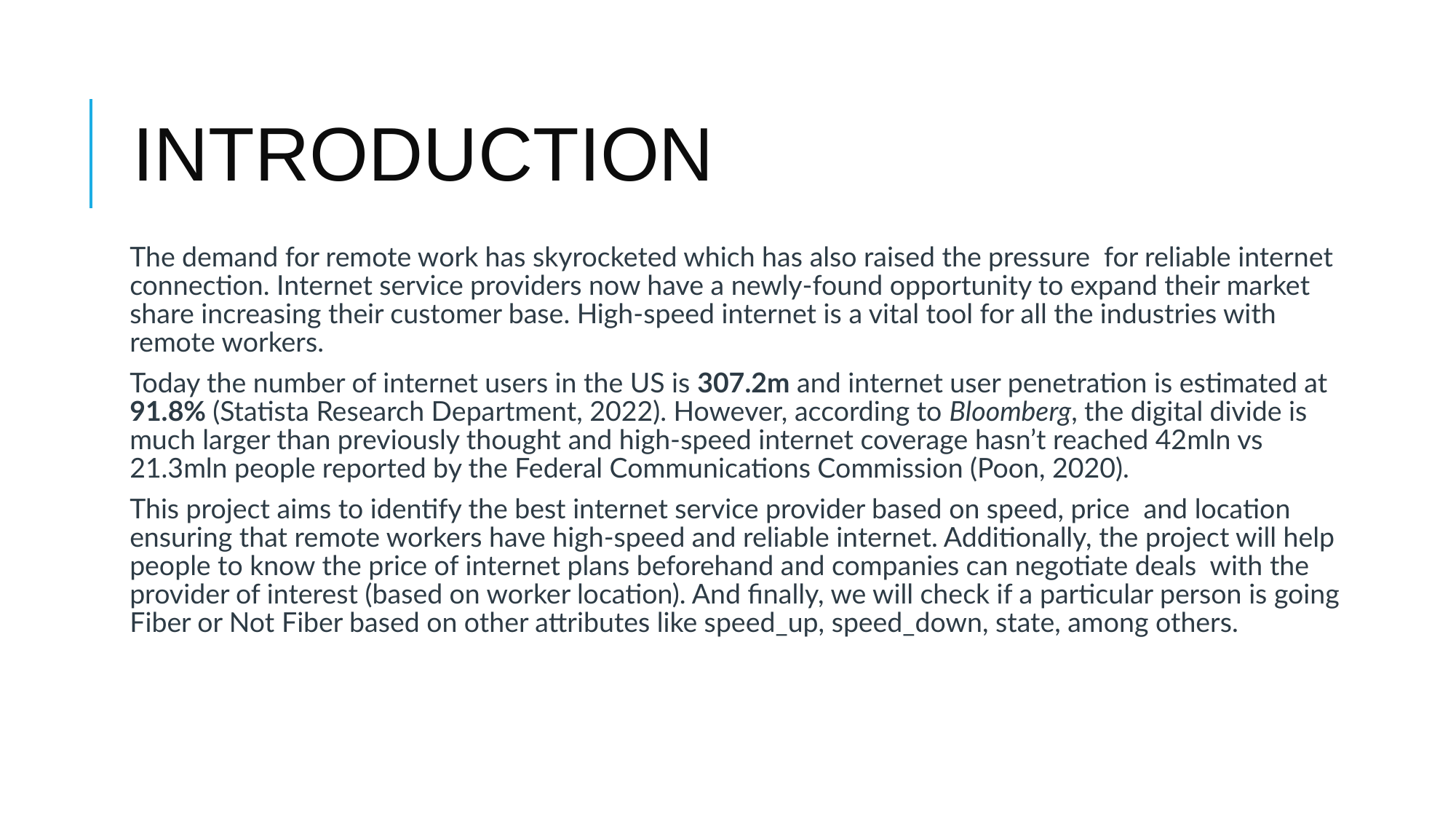

# INTRODUCTION
The demand for remote work has skyrocketed which has also raised the pressure  for reliable internet connection. Internet service providers now have a newly-found opportunity to expand their market share increasing their customer base. High-speed internet is a vital tool for all the industries with remote workers.
Today the number of internet users in the US is 307.2m and internet user penetration is estimated at 91.8% (Statista Research Department, 2022). However, according to Bloomberg, the digital divide is much larger than previously thought and high-speed internet coverage hasn’t reached 42mln vs 21.3mln people reported by the Federal Communications Commission (Poon, 2020).
This project aims to identify the best internet service provider based on speed, price  and location ensuring that remote workers have high-speed and reliable internet. Additionally, the project will help people to know the price of internet plans beforehand and companies can negotiate deals  with the provider of interest (based on worker location). And finally, we will check if a particular person is going Fiber or Not Fiber based on other attributes like speed_up, speed_down, state, among others.